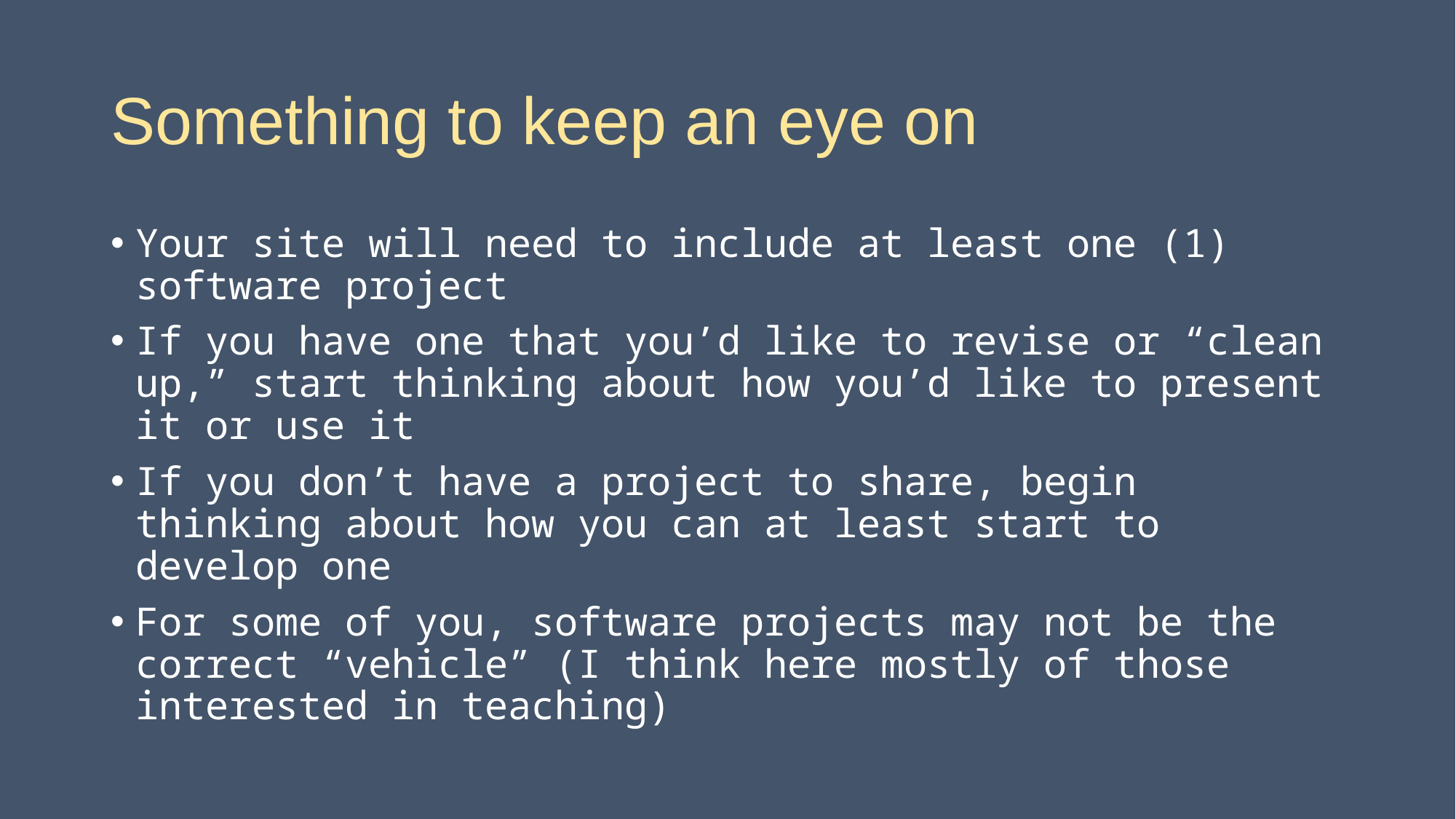

# Something to keep an eye on
Your site will need to include at least one (1) software project
If you have one that you’d like to revise or “clean up,” start thinking about how you’d like to present it or use it
If you don’t have a project to share, begin thinking about how you can at least start to develop one
For some of you, software projects may not be the correct “vehicle” (I think here mostly of those interested in teaching)